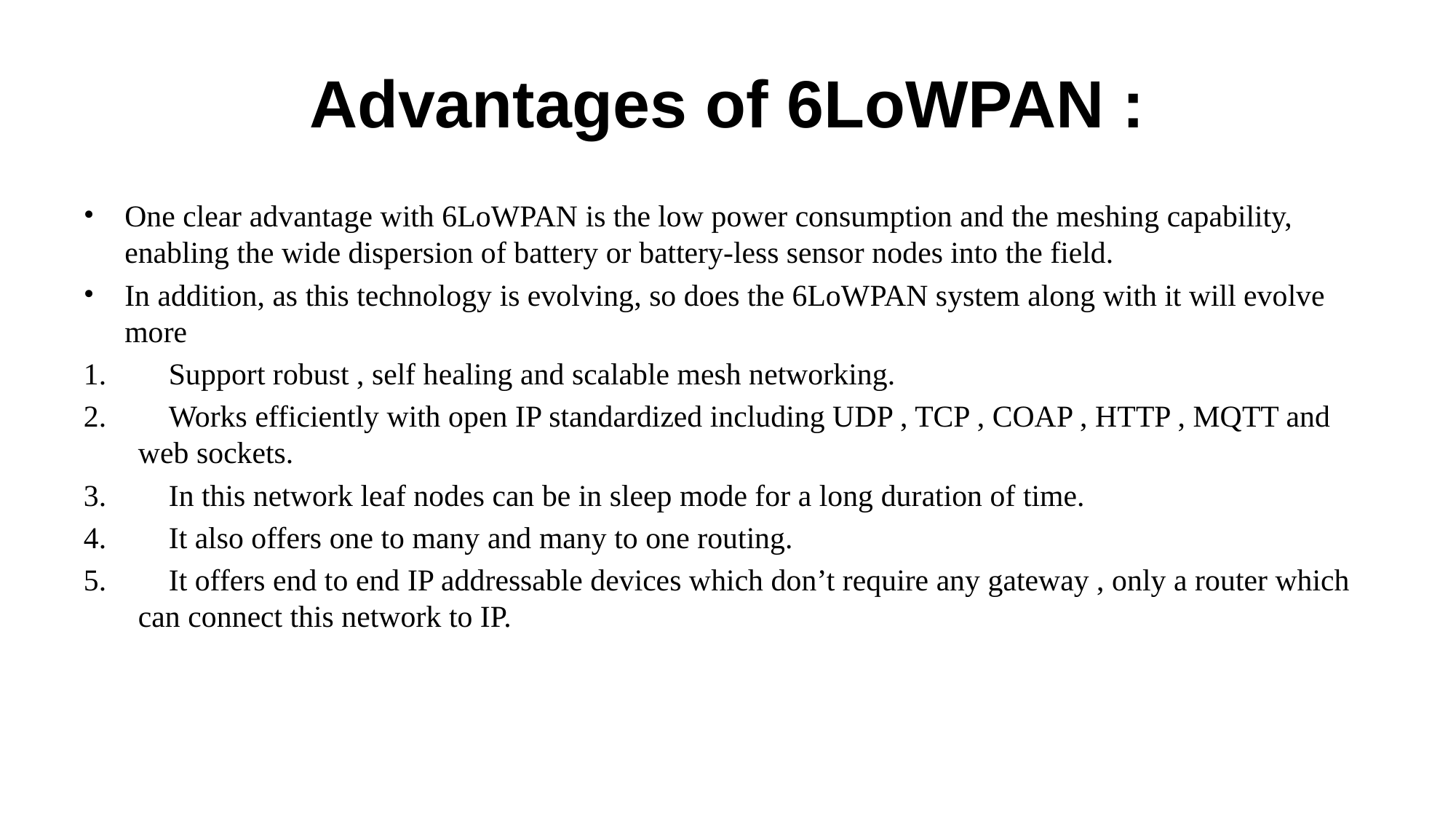

# Advantages of 6LoWPAN :
One clear advantage with 6LoWPAN is the low power consumption and the meshing capability, enabling the wide dispersion of battery or battery-less sensor nodes into the field.
In addition, as this technology is evolving, so does the 6LoWPAN system along with it will evolve more
    Support robust , self healing and scalable mesh networking.
    Works efficiently with open IP standardized including UDP , TCP , COAP , HTTP , MQTT and web sockets.
    In this network leaf nodes can be in sleep mode for a long duration of time.
    It also offers one to many and many to one routing.
    It offers end to end IP addressable devices which don’t require any gateway , only a router which can connect this network to IP.